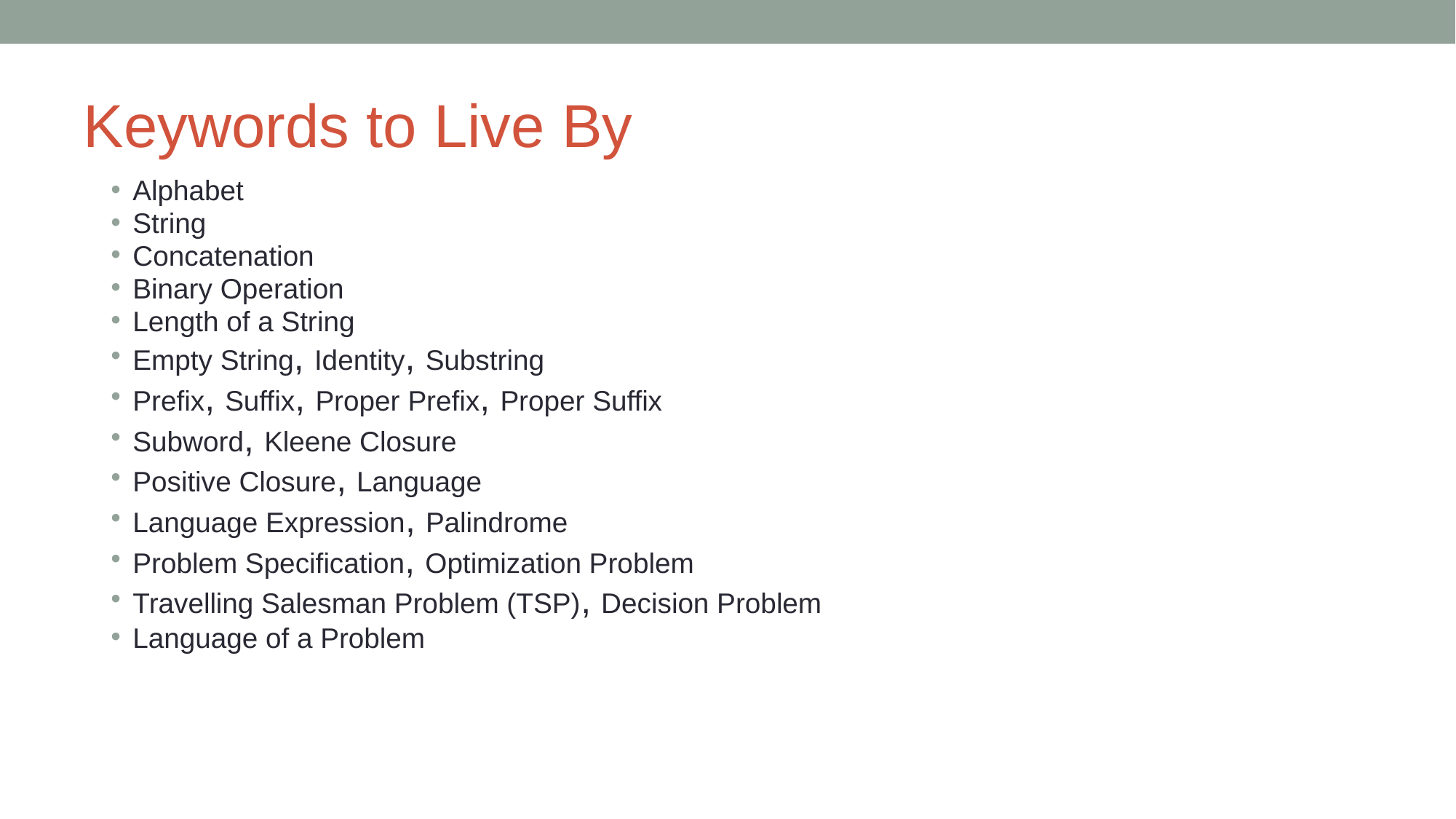

# Keywords to Live By
Alphabet
String
Concatenation
Binary Operation
Length of a String
Empty String, Identity, Substring
Prefix, Suffix, Proper Prefix, Proper Suffix
Subword, Kleene Closure
Positive Closure, Language
Language Expression, Palindrome
Problem Specification, Optimization Problem
Travelling Salesman Problem (TSP), Decision Problem
Language of a Problem